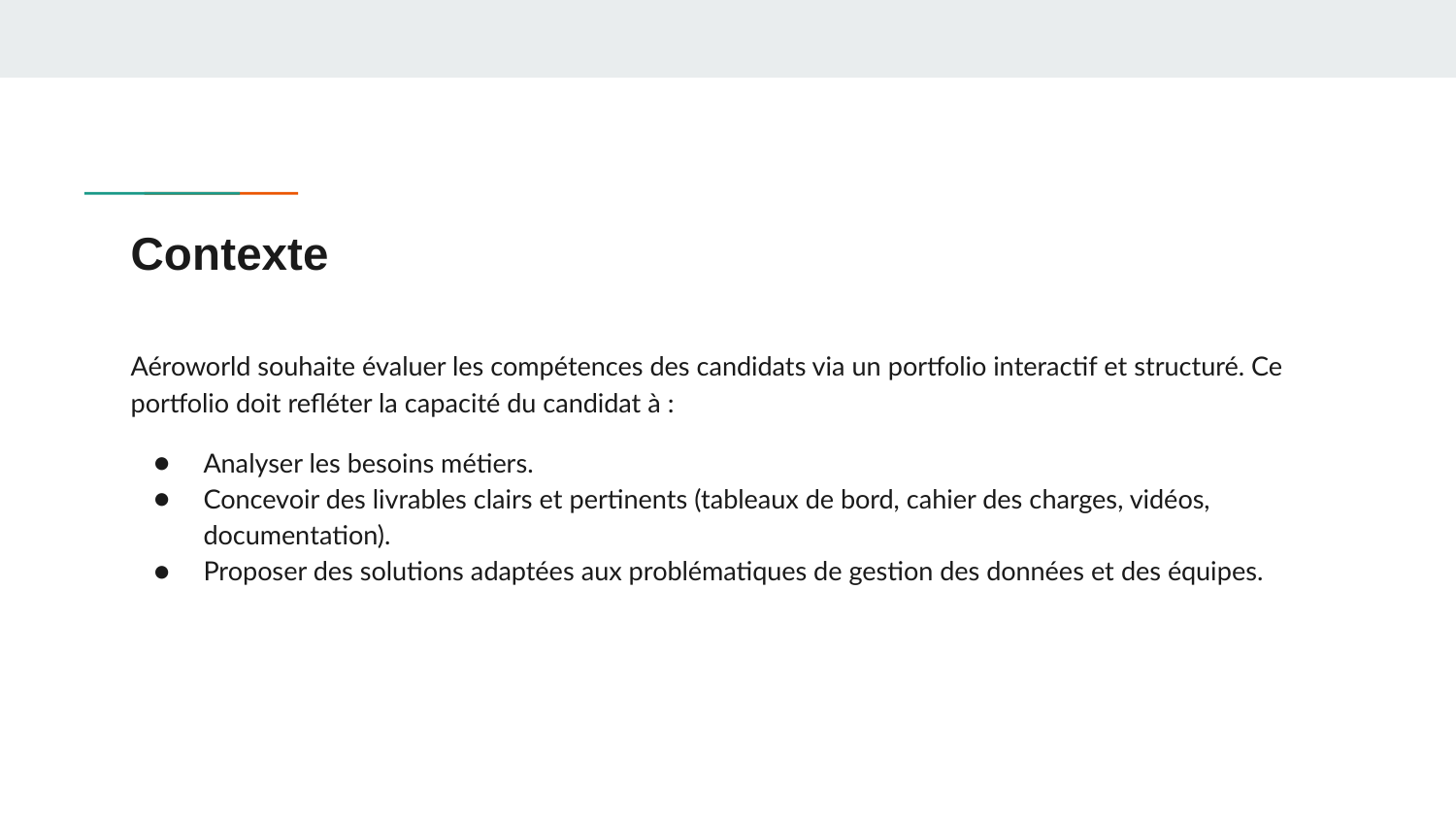

# Contexte
Aéroworld souhaite évaluer les compétences des candidats via un portfolio interactif et structuré. Ce portfolio doit refléter la capacité du candidat à :
Analyser les besoins métiers.
Concevoir des livrables clairs et pertinents (tableaux de bord, cahier des charges, vidéos, documentation).
Proposer des solutions adaptées aux problématiques de gestion des données et des équipes.